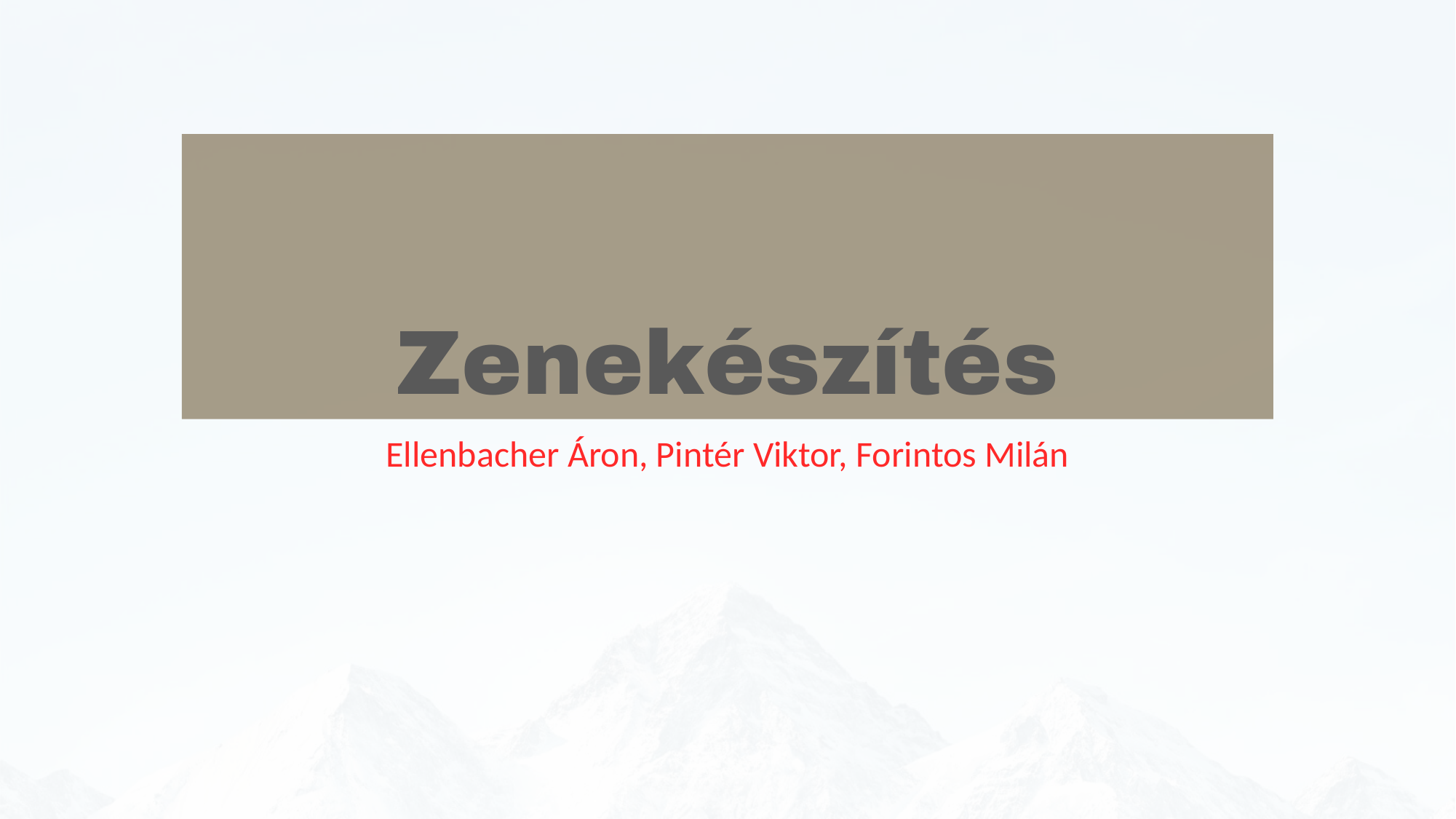

# Zenekészítés
Ellenbacher Áron, Pintér Viktor, Forintos Milán